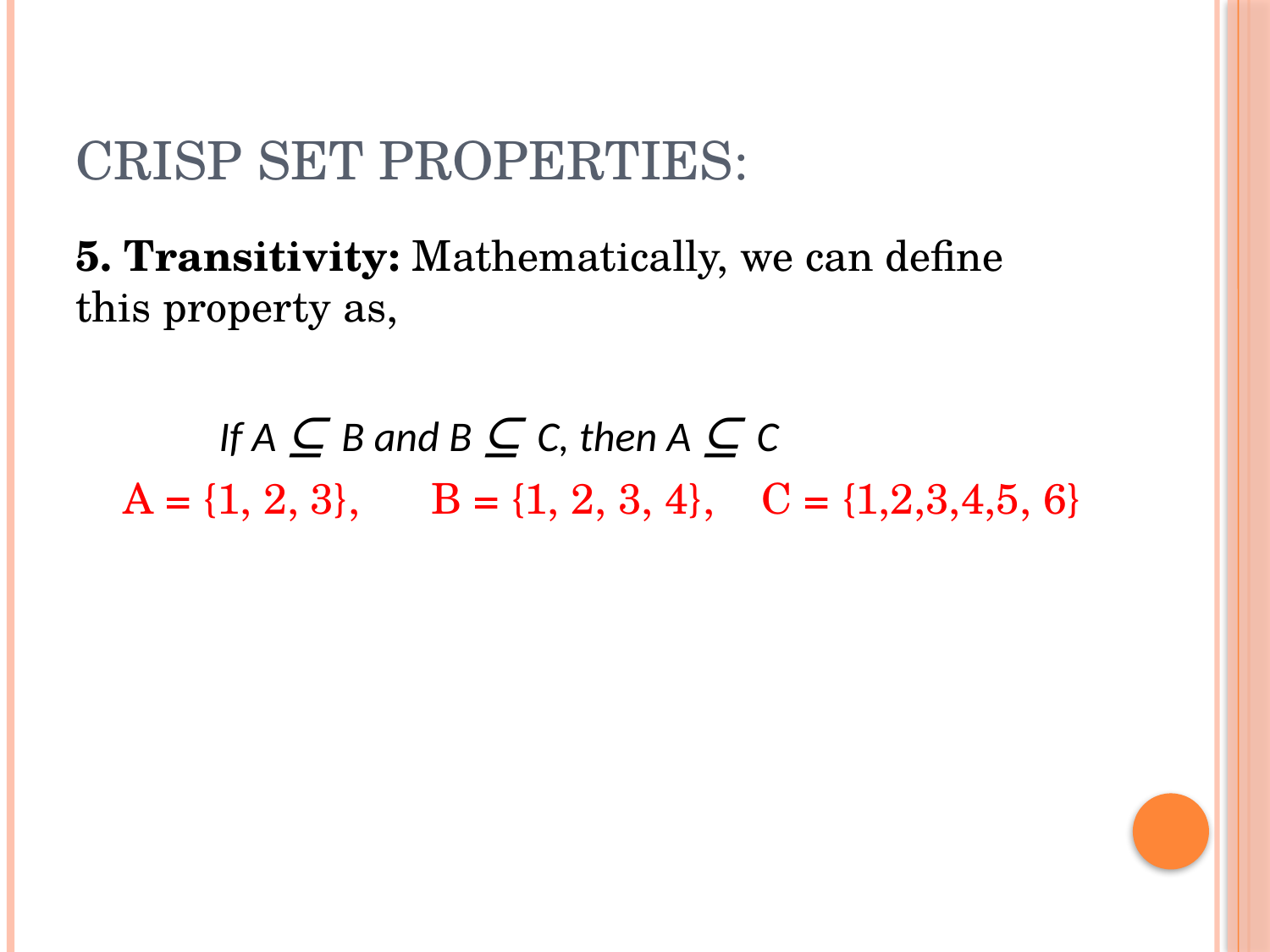

# Crisp set properties:
5. Transitivity: Mathematically, we can define this property as,

               If A ⊆ B and B ⊆ C, then A ⊆ C
    A = {1, 2, 3},      B = {1, 2, 3, 4},    C = {1,2,3,4,5, 6}